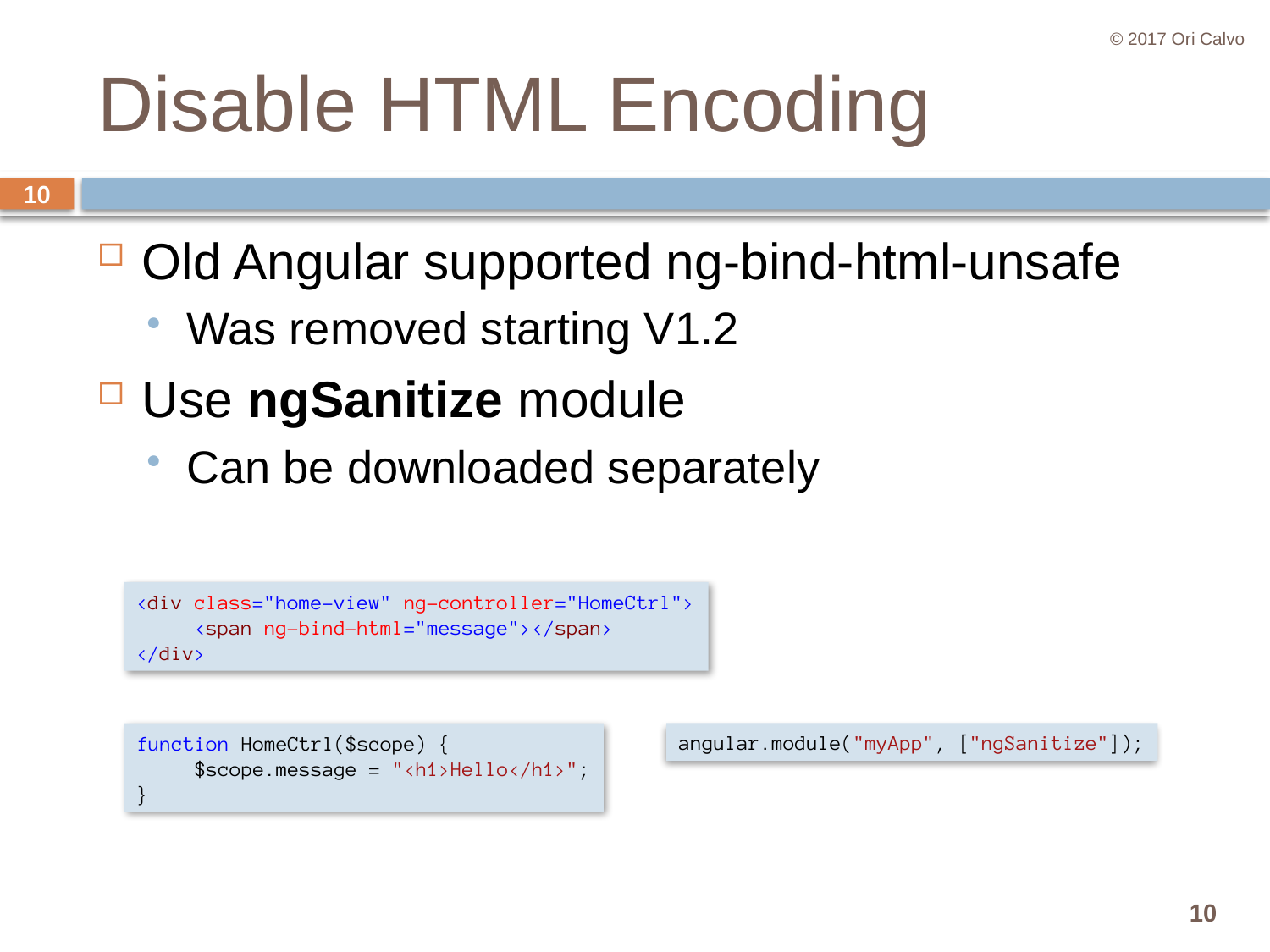

© 2017 Ori Calvo
# Disable HTML Encoding
10
Old Angular supported ng-bind-html-unsafe
Was removed starting V1.2
Use ngSanitize module
Can be downloaded separately
<div class="home-view" ng-controller="HomeCtrl">
     <span ng-bind-html="message"></span>
</div>
function HomeCtrl($scope) {
     $scope.message = "<h1>Hello</h1>";
}
angular.module("myApp", ["ngSanitize"]);